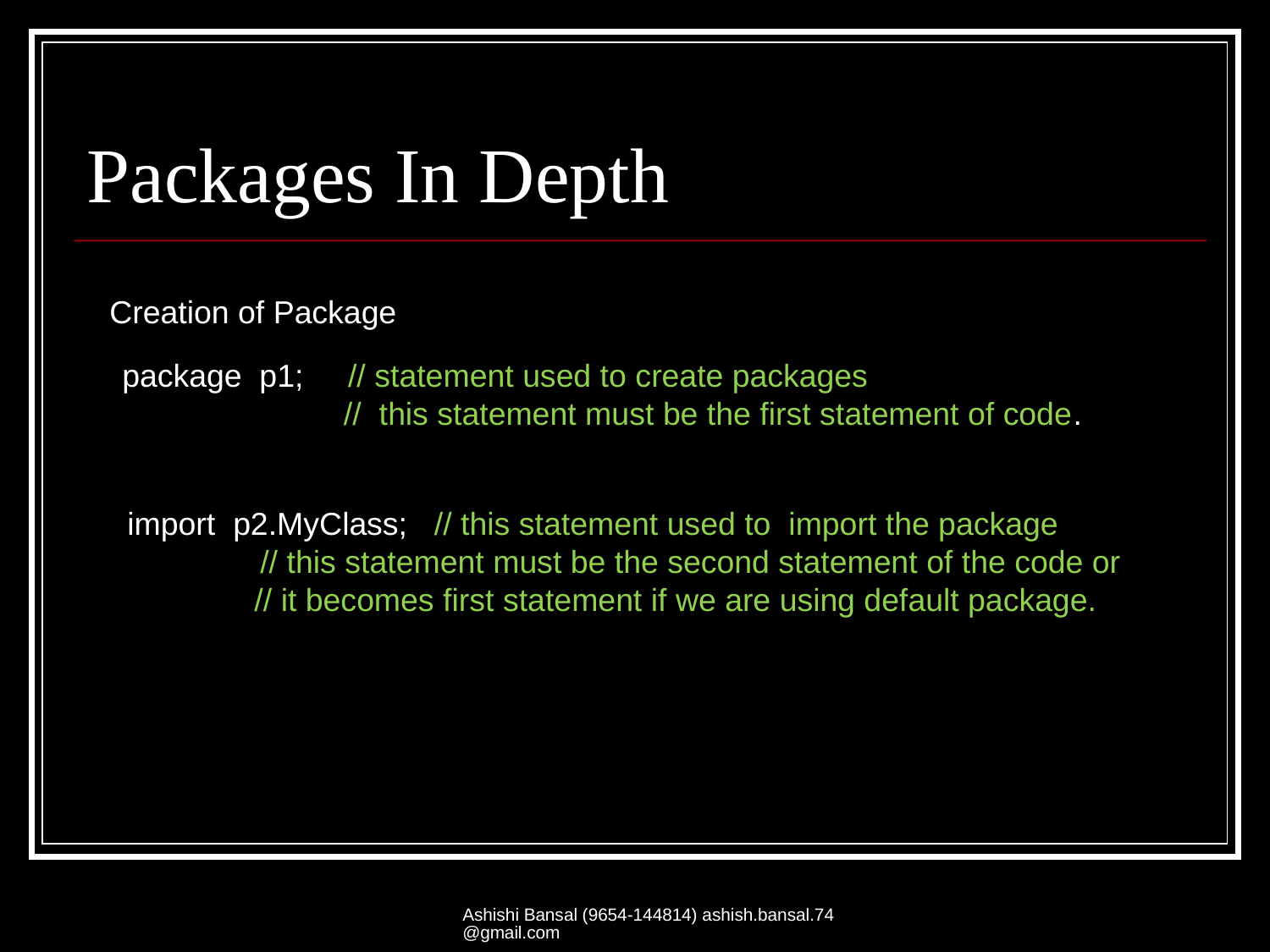

# Packages In Depth
Creation of Package
package  p1;     // statement used to create packages
                         //  this statement must be the first statement of code.
import  p2.MyClass;   // this statement used to  import the package
               // this statement must be the second statement of the code or
	// it becomes first statement if we are using default package.
Ashishi Bansal (9654-144814) ashish.bansal.74@gmail.com